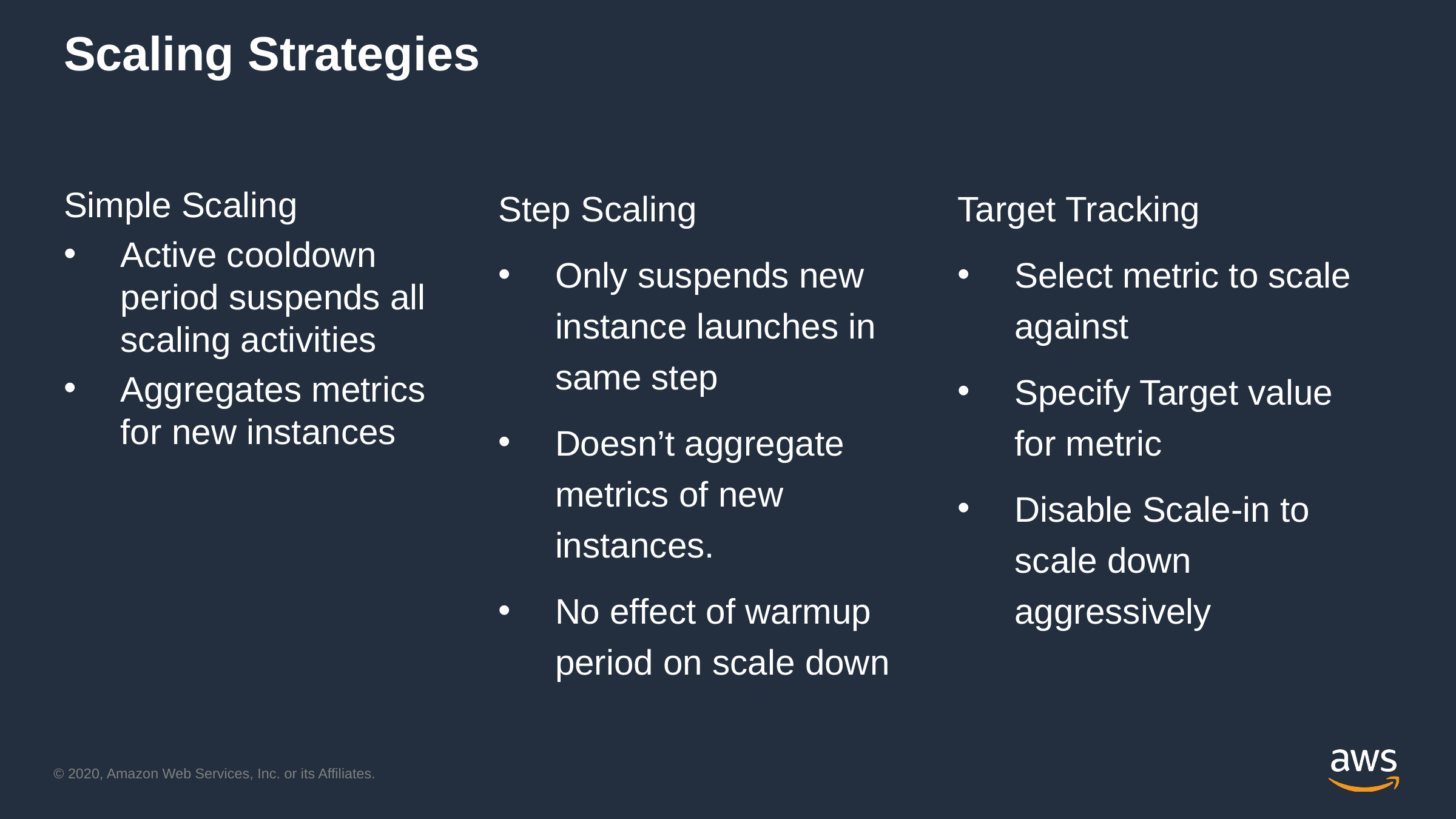

# Scaling Strategies
Simple Scaling
Active cooldown period suspends all scaling activities
Aggregates metrics for new instances

Step Scaling
Only suspends new instance launches in same step
Doesn’t aggregate metrics of new instances.
No effect of warmup period on scale down
Target Tracking
Select metric to scale against
Specify Target value for metric
Disable Scale-in to scale down aggressively